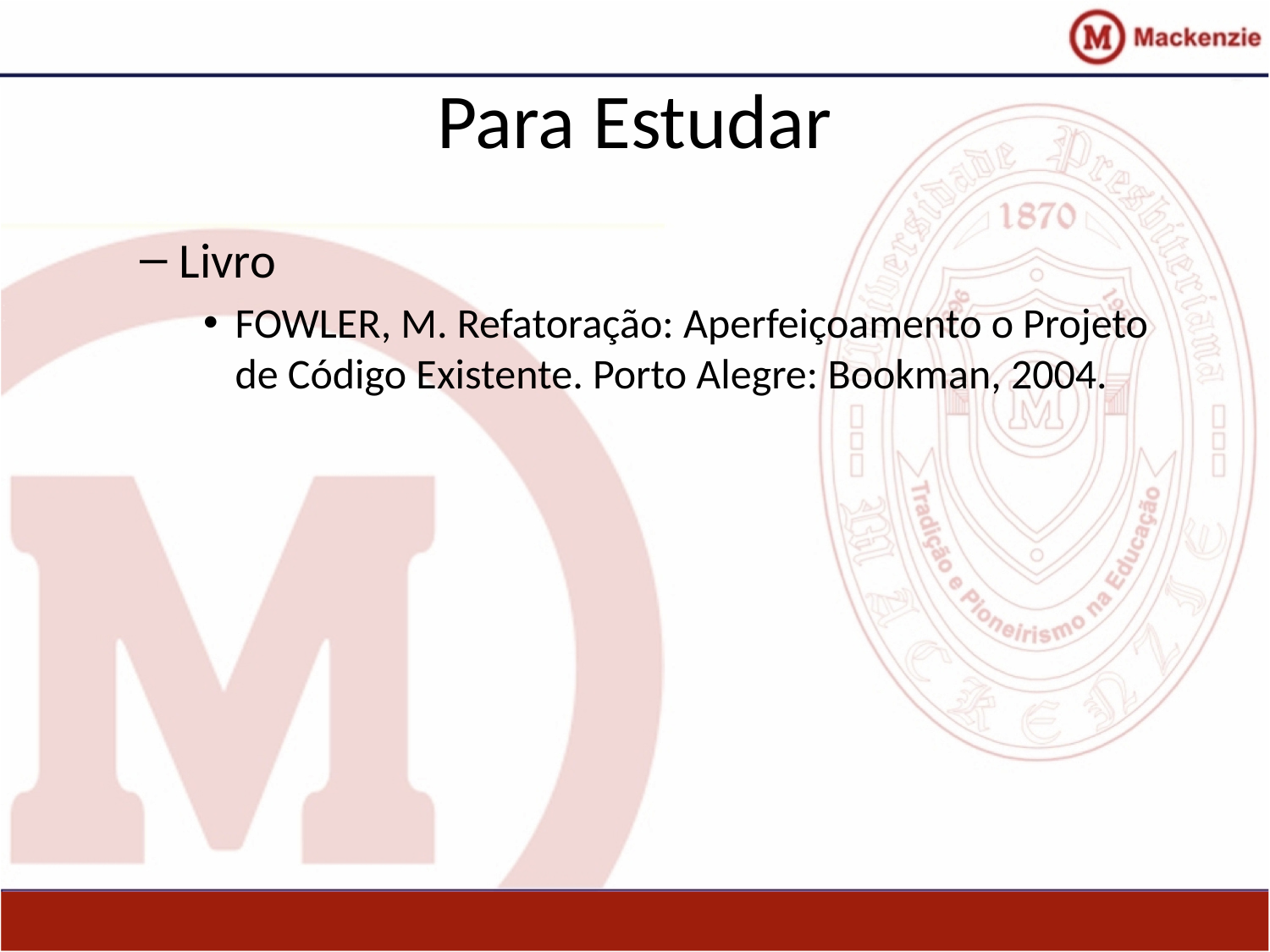

# Para Estudar
Livro
FOWLER, M. Refatoração: Aperfeiçoamento o Projeto de Código Existente. Porto Alegre: Bookman, 2004.